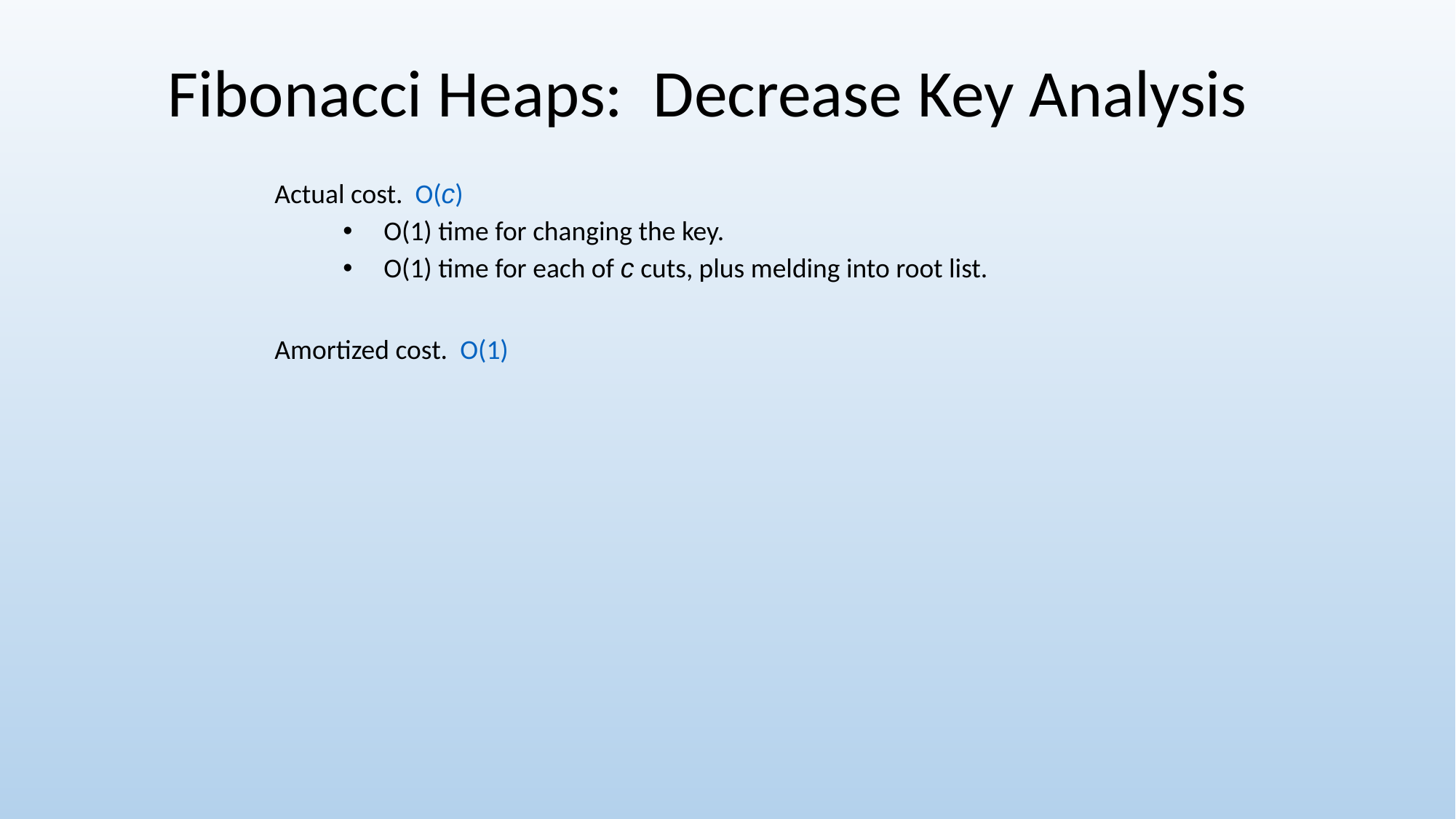

# Fibonacci Heaps:  Decrease Key Analysis
Actual cost.  O(c)
O(1) time for changing the key.
O(1) time for each of c cuts, plus melding into root list.

Amortized cost.  O(1)